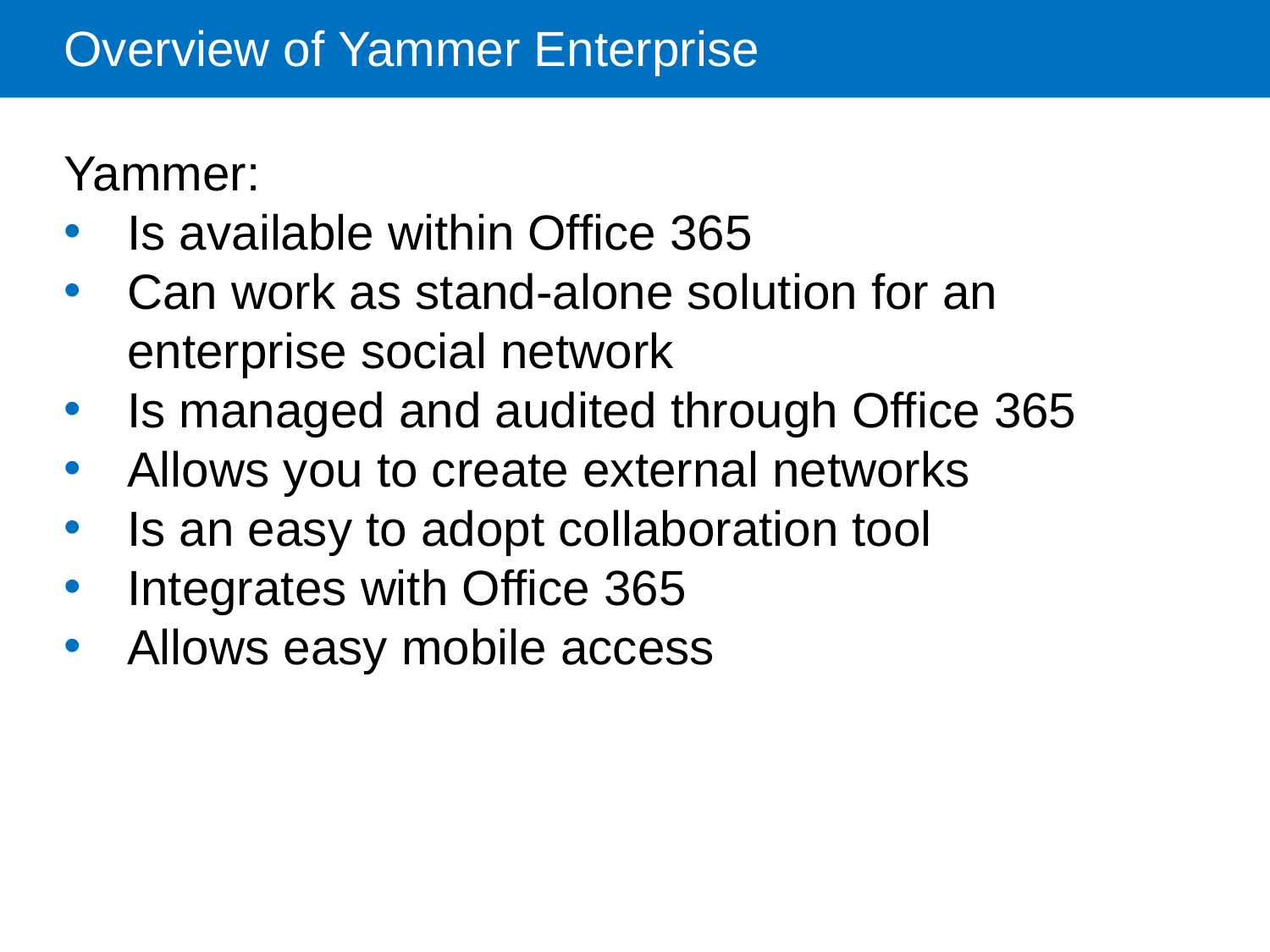

# Overview of Yammer Enterprise
Yammer:
Is available within Office 365
Can work as stand-alone solution for an enterprise social network
Is managed and audited through Office 365
Allows you to create external networks
Is an easy to adopt collaboration tool
Integrates with Office 365
Allows easy mobile access